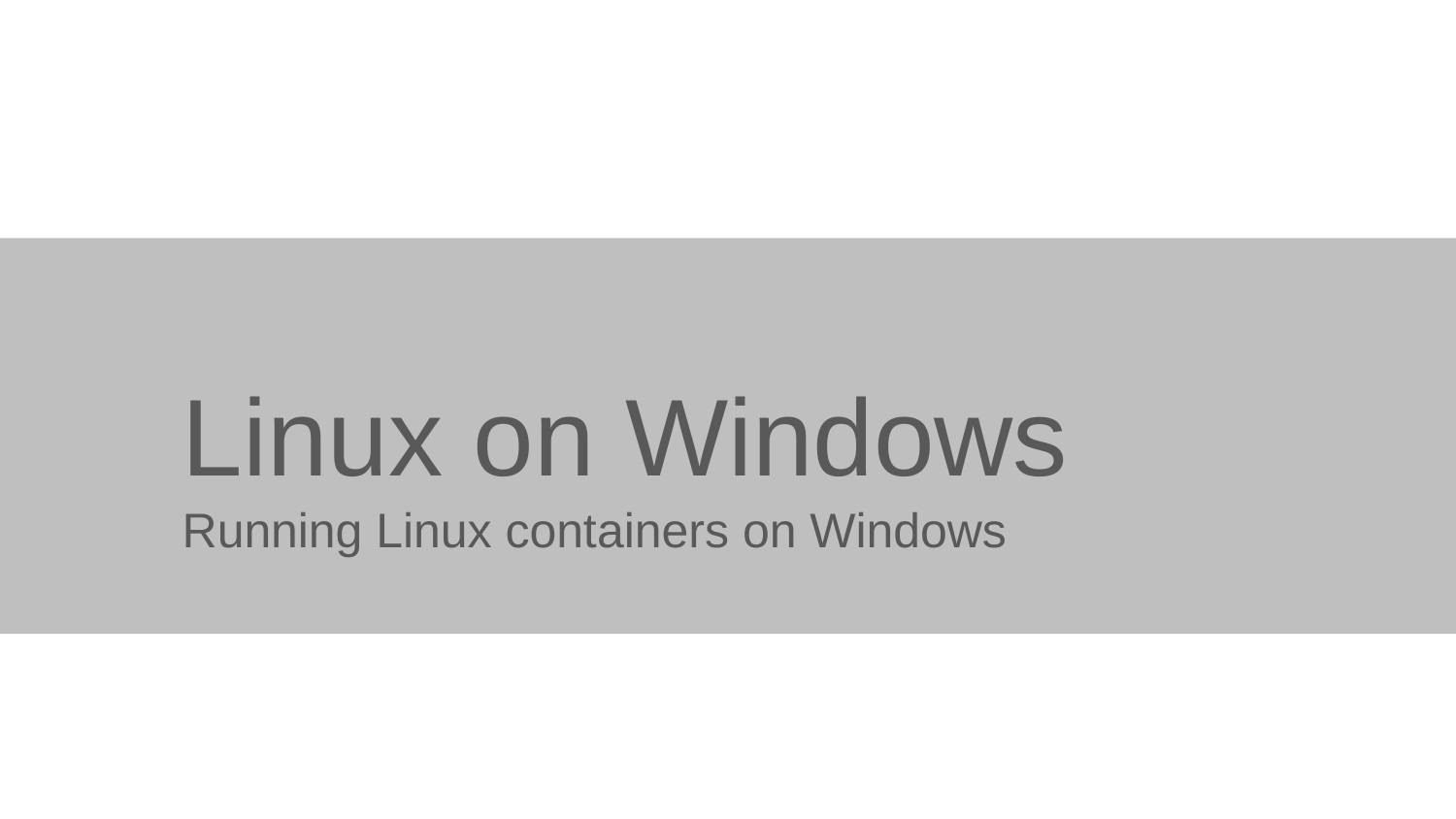

# Linux on Windows
Running Linux containers on Windows